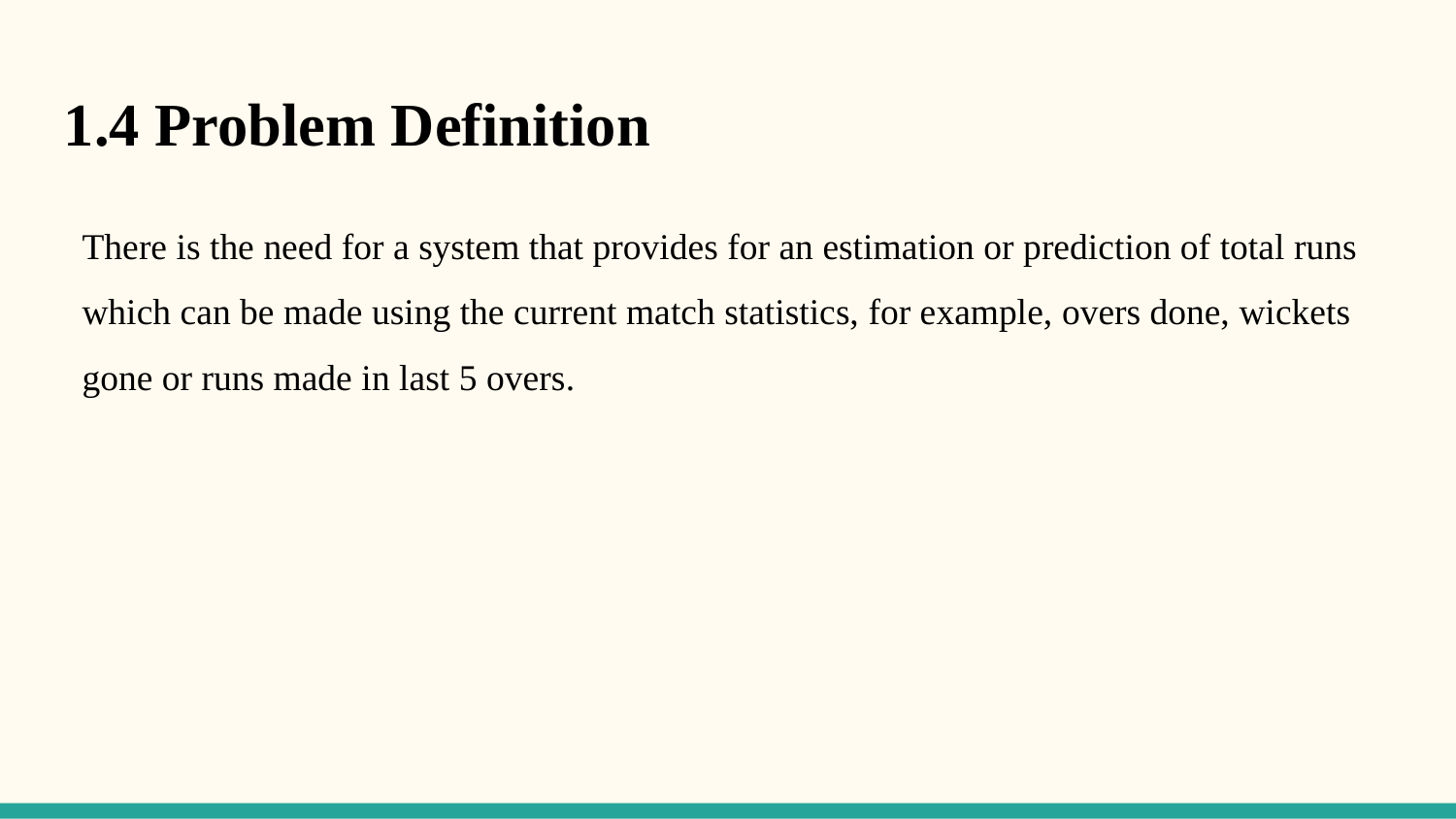

1.4 Problem Definition
There is the need for a system that provides for an estimation or prediction of total runs which can be made using the current match statistics, for example, overs done, wickets gone or runs made in last 5 overs.